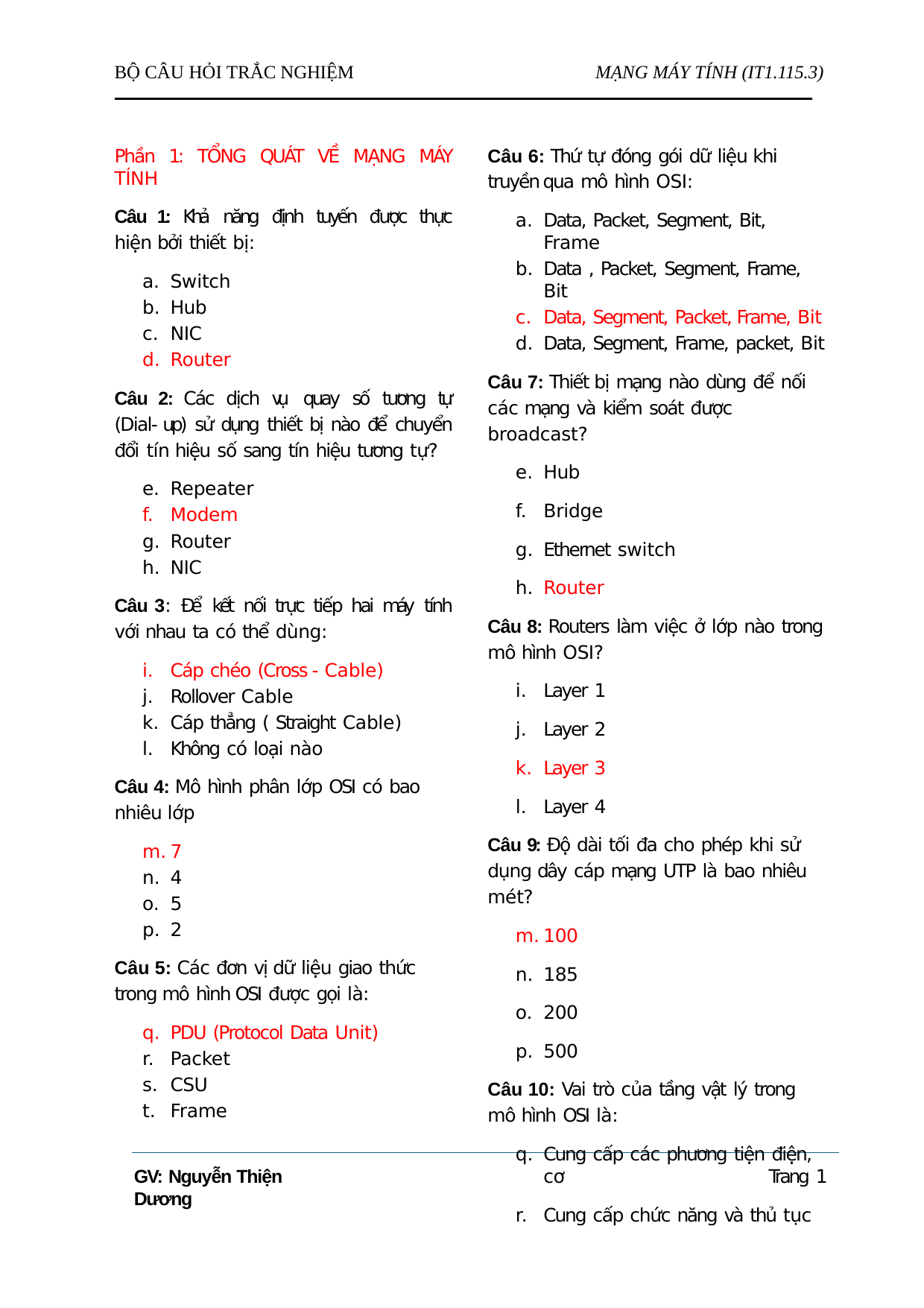

BỘ CÂU HỎI TRẮC NGHIỆM
MẠNG MÁY TÍNH (IT1.115.3)

Câu 6: Thứ tự đóng gói dữ liệu khi truyền qua mô hình OSI:
Data, Packet, Segment, Bit, Frame
Data , Packet, Segment, Frame, Bit
Data, Segment, Packet, Frame, Bit
Data, Segment, Frame, packet, Bit
Câu 7: Thiết bị mạng nào dùng để nối các mạng và kiểm soát được broadcast?
Hub
Bridge
Ethernet switch
Router
Câu 8: Routers làm việc ở lớp nào trong mô hình OSI?
Layer 1
Layer 2
Layer 3
Layer 4
Câu 9: Độ dài tối đa cho phép khi sử dụng dây cáp mạng UTP là bao nhiêu mét?
100
185
200
500
Câu 10: Vai trò của tầng vật lý trong mô hình OSI là:
Cung cấp các phương tiện điện, cơ
Cung cấp chức năng và thủ tục
Phần 1: TỔNG QUÁT VỀ MẠNG MÁY TÍNH
Câu 1: Khả năng định tuyến được thực hiện bởi thiết bị:
Switch
Hub
NIC
Router
Câu 2: Các dịch vụ quay số tương tự (Dial- up) sử dụng thiết bị nào để chuyển đổi tín hiệu số sang tín hiệu tương tự?
Repeater
Modem
Router
NIC
Câu 3: Để kết nối trực tiếp hai máy tính với nhau ta có thể dùng:
Cáp chéo (Cross - Cable)
Rollover Cable
Cáp thẳng ( Straight Cable)
Không có loại nào
Câu 4: Mô hình phân lớp OSI có bao nhiêu lớp
7
4
5
2
Câu 5: Các đơn vị dữ liệu giao thức trong mô hình OSI được gọi là:
PDU (Protocol Data Unit)
Packet
CSU
Frame

GV: Nguyễn Thiện Dương
Trang 1